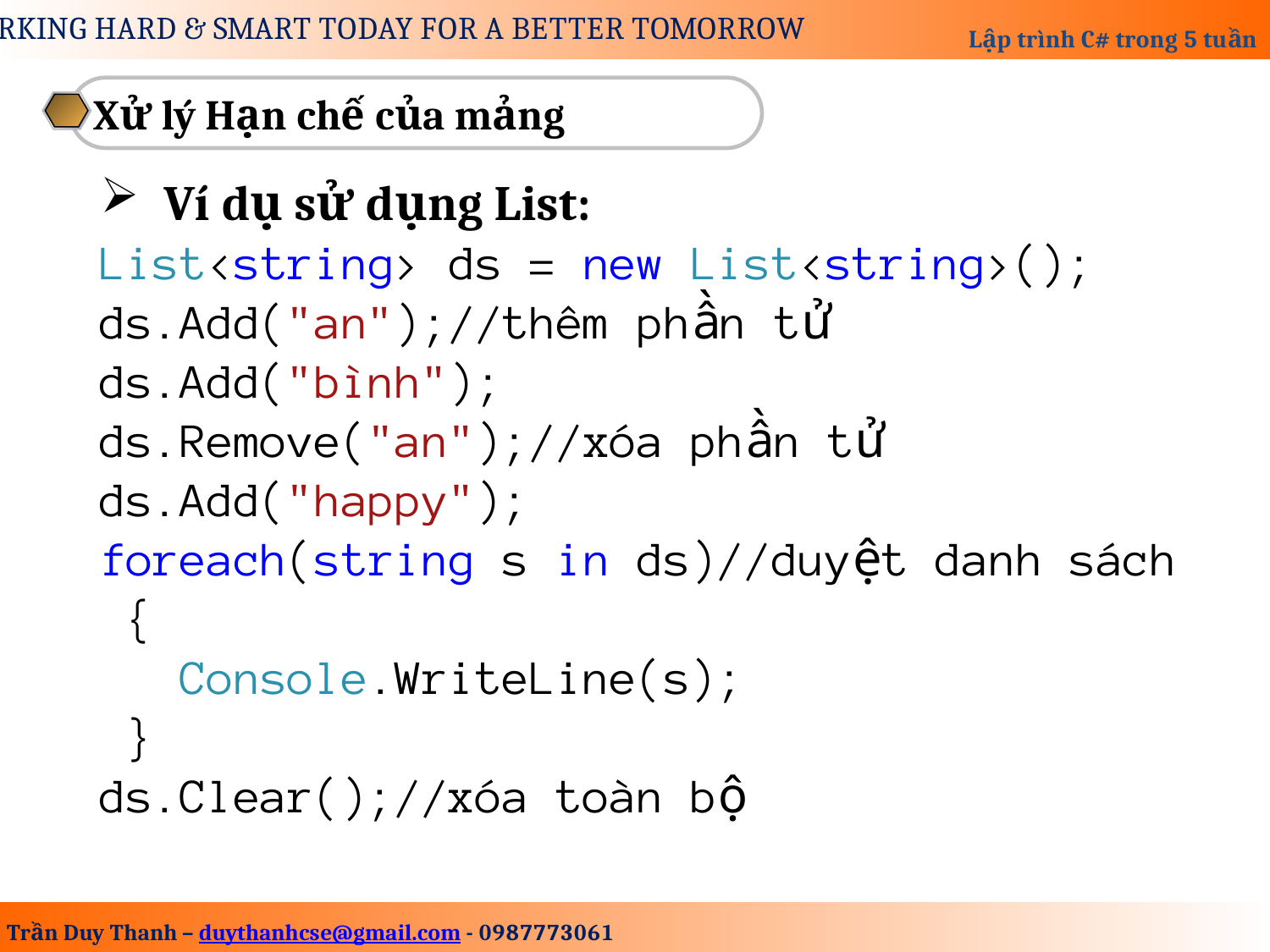

Xử lý Hạn chế của mảng

Ví dụ sử dụng List:
List<string> ds = new List<string>();
ds.Add("an");//thêm phần tử
ds.Add("bình");
ds.Remove("an");//xóa phần tử
ds.Add("happy");
foreach(string s in ds)//duyệt danh sách
 {
   Console.WriteLine(s);
 }
ds.Clear();//xóa toàn bộ